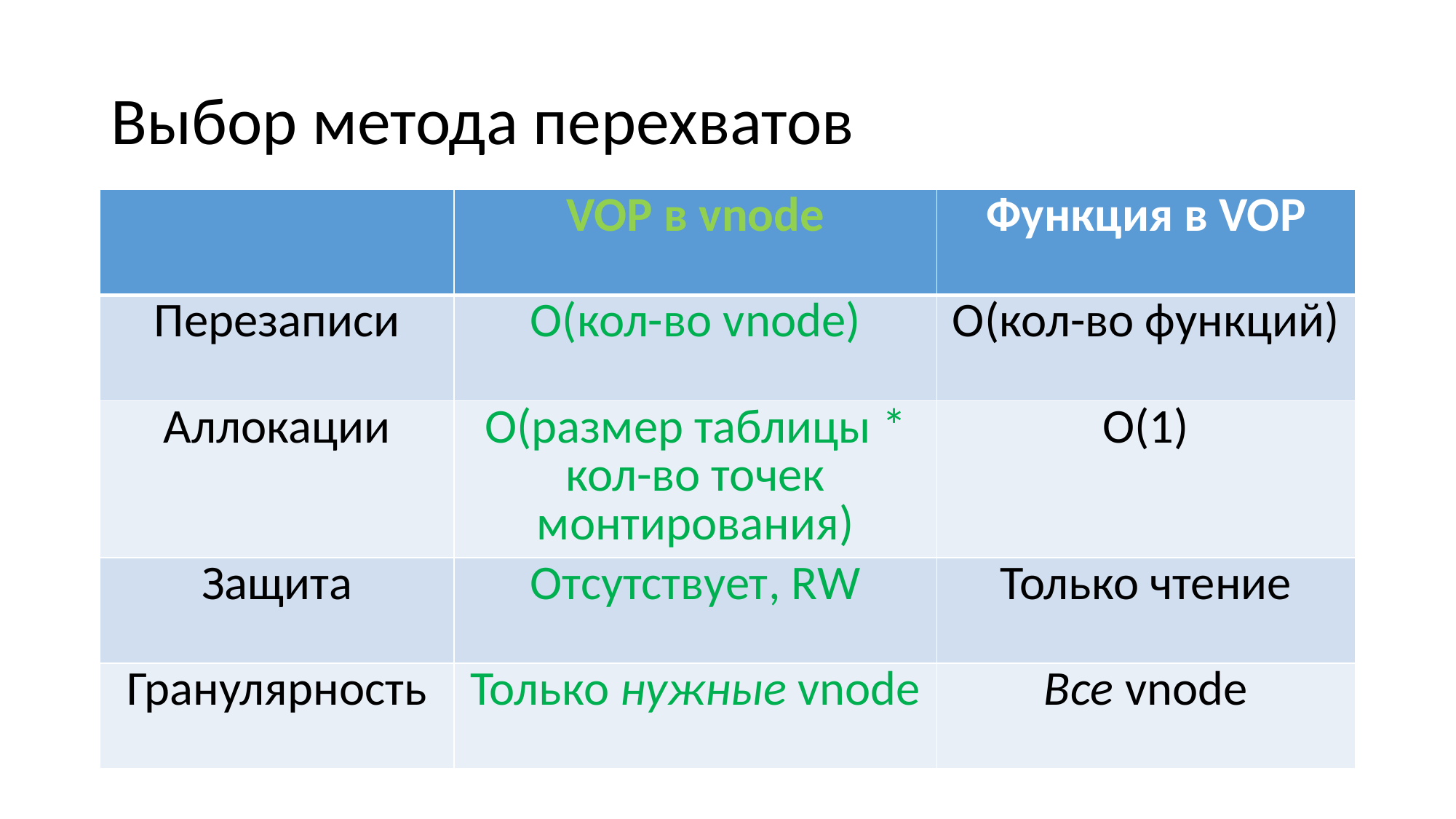

# Выбор метода перехватов
|  | VOP в vnode | Функция в VOP |
| --- | --- | --- |
| Перезаписи | O(кол-во vnode) | O(кол-во функций) |
| Аллокации | O(размер таблицы \* кол-во точек монтирования) | O(1) |
| Защита | Отсутствует, RW | Только чтение |
| Гранулярность | Только нужные vnode | Все vnode |